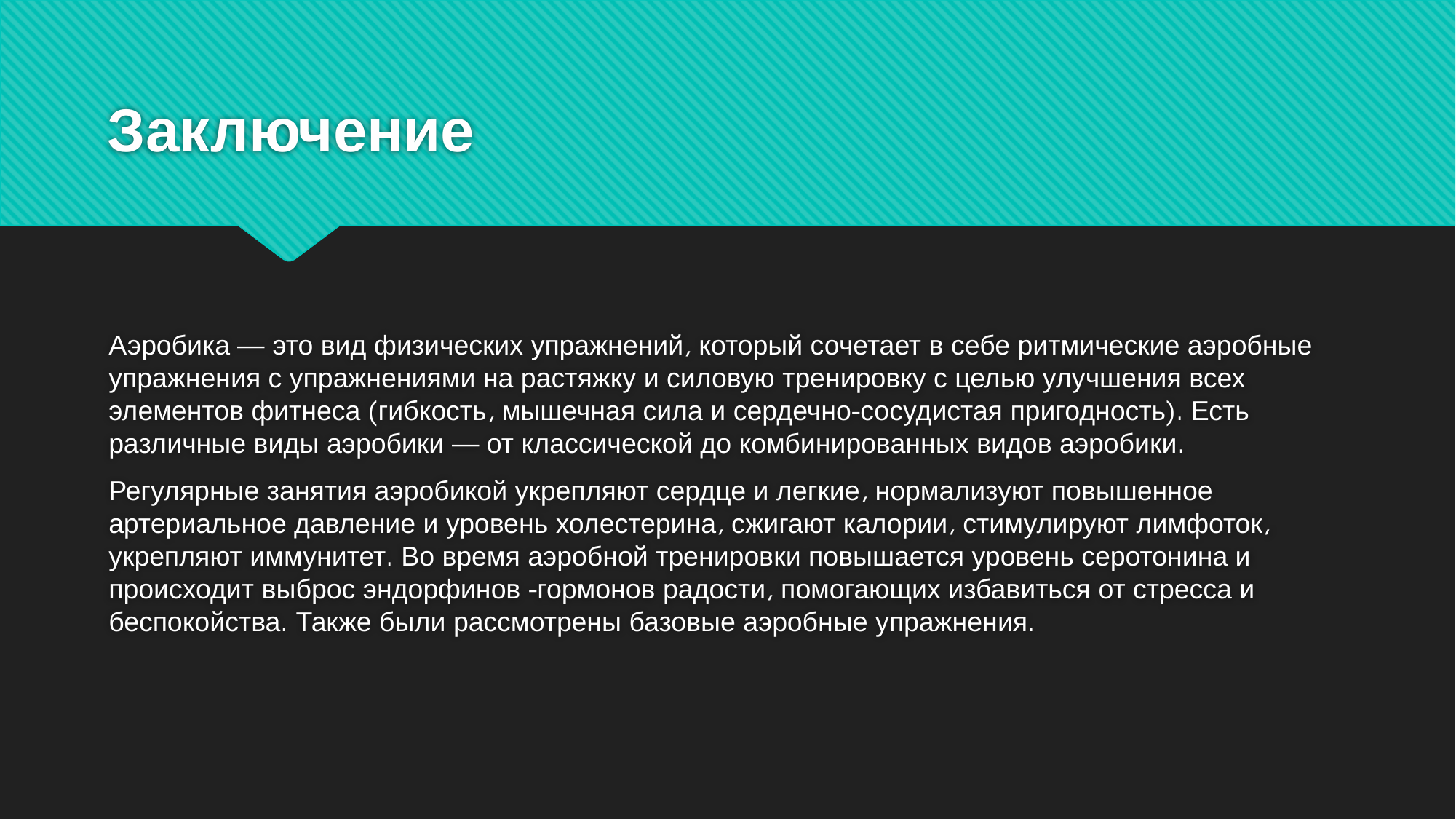

# Заключение
Аэробика — это вид физических упражнений, который сочетает в себе ритмические аэробные упражнения с упражнениями на растяжку и силовую тренировку с целью улучшения всех элементов фитнеса (гибкость, мышечная сила и сердечно-сосудистая пригодность). Есть различные виды аэробики — от классической до комбинированных видов аэробики.
Регулярные занятия аэробикой укрепляют сердце и легкие, нормализуют повышенное артериальное давление и уровень холестерина, сжигают калории, стимулируют лимфоток, укрепляют иммунитет. Во время аэробной тренировки повышается уровень серотонина и происходит выброс эндорфинов -гормонов радости, помогающих избавиться от стресса и беспокойства. Также были рассмотрены базовые аэробные упражнения.